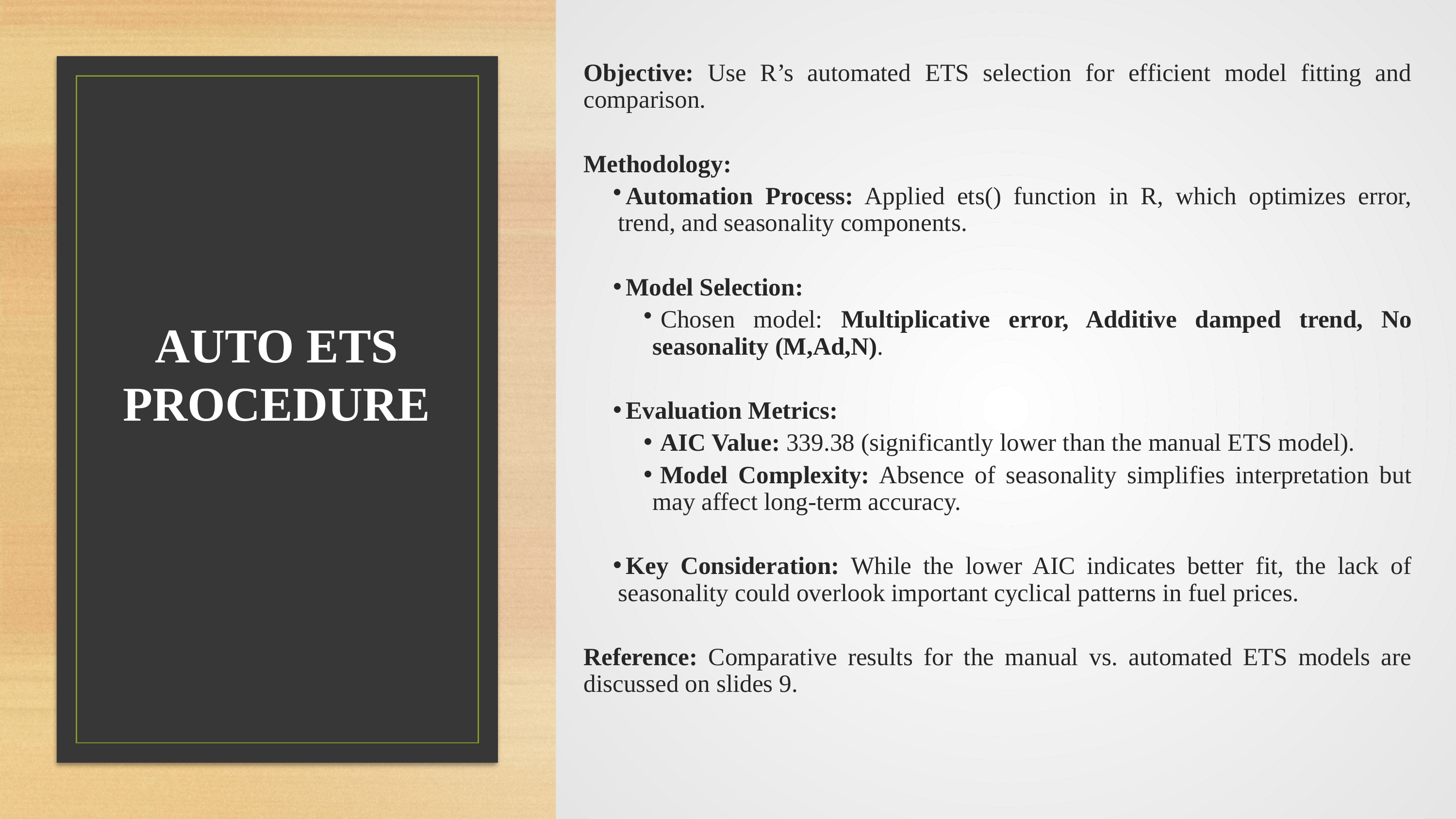

Objective: Use R’s automated ETS selection for efficient model fitting and comparison.

Methodology:
Automation Process: Applied ets() function in R, which optimizes error, trend, and seasonality components.

Model Selection:
Chosen model: Multiplicative error, Additive damped trend, No seasonality (M,Ad,N).

Evaluation Metrics:
AIC Value: 339.38 (significantly lower than the manual ETS model).
Model Complexity: Absence of seasonality simplifies interpretation but may affect long-term accuracy.

Key Consideration: While the lower AIC indicates better fit, the lack of seasonality could overlook important cyclical patterns in fuel prices.

Reference: Comparative results for the manual vs. automated ETS models are discussed on slides 9.

# AUTO ETS PROCEDURE